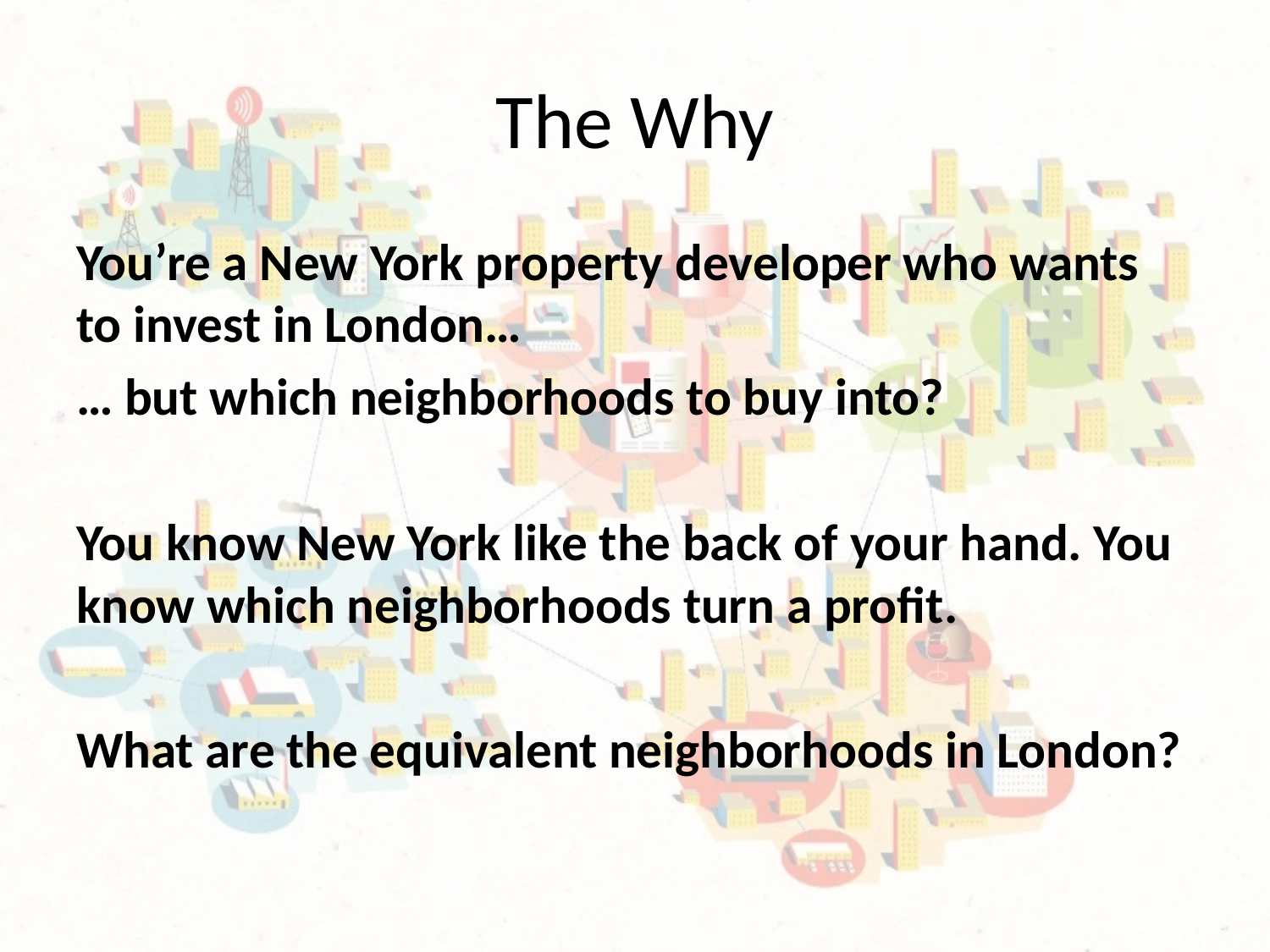

# The Why
You’re a New York property developer who wants to invest in London…
… but which neighborhoods to buy into?

You know New York like the back of your hand. You know which neighborhoods turn a profit.

What are the equivalent neighborhoods in London?